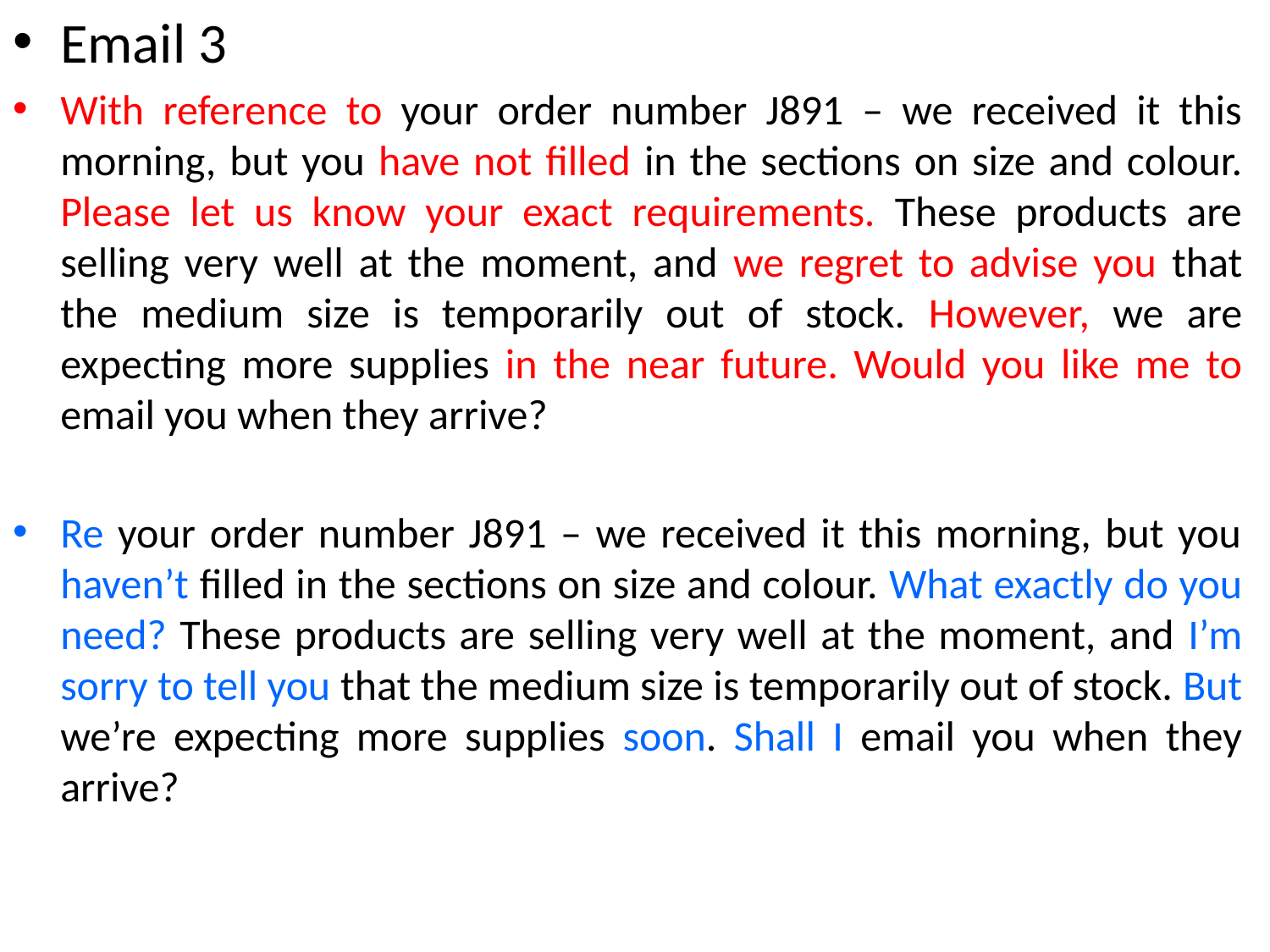

Email 3
With reference to your order number J891 – we received it this morning, but you have not filled in the sections on size and colour. Please let us know your exact requirements. These products are selling very well at the moment, and we regret to advise you that the medium size is temporarily out of stock. However, we are expecting more supplies in the near future. Would you like me to email you when they arrive?

Re your order number J891 – we received it this morning, but you haven’t filled in the sections on size and colour. What exactly do you need? These products are selling very well at the moment, and I’m sorry to tell you that the medium size is temporarily out of stock. But we’re expecting more supplies soon. Shall I email you when they arrive?